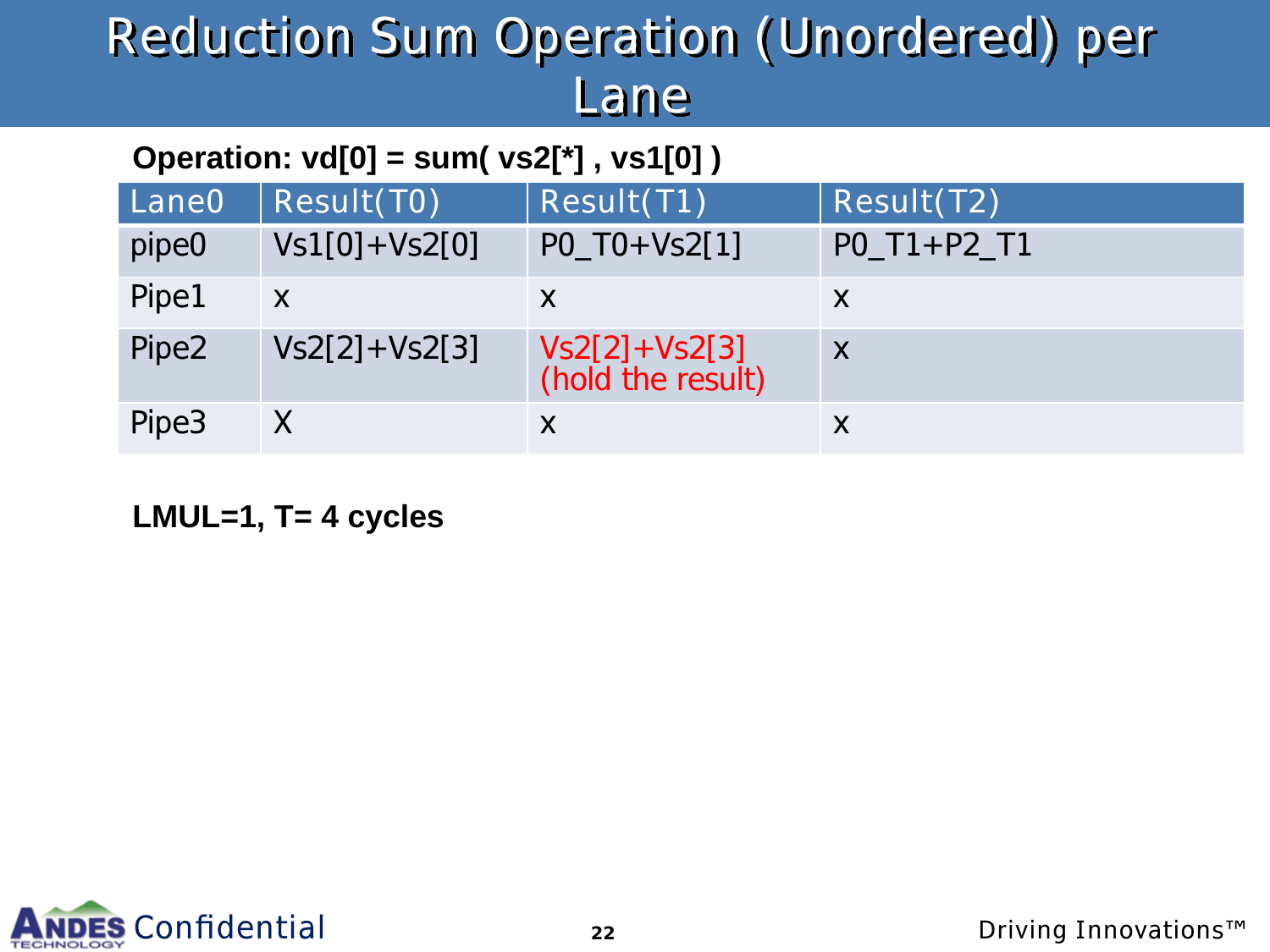

# Reduction Sum Operation (Unordered) per Lane

Operation: vd[0] = sum( vs2[*] , vs1[0] )
| Lane0 | Result(T0) | Result(T1) | Result(T2) |
| --- | --- | --- | --- |
| pipe0 | Vs1[0]+Vs2[0] | P0\_T0+Vs2[1] | P0\_T1+P2\_T1 |
| Pipe1 | x | x | x |
| Pipe2 | Vs2[2]+Vs2[3] | Vs2[2]+Vs2[3] (hold the result) | x |
| Pipe3 | X | x | x |
LMUL=1, T= 4 cycles